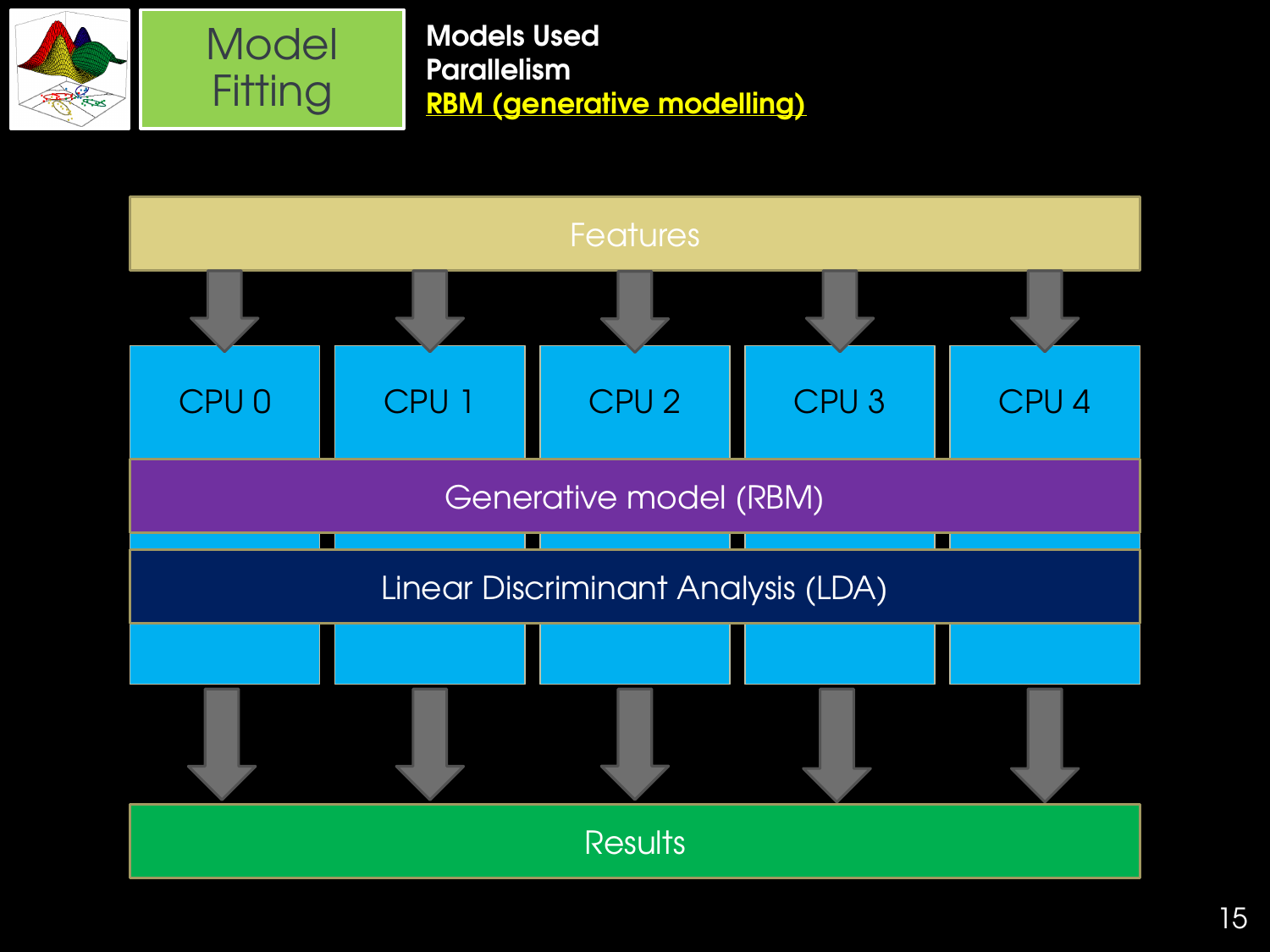

Model Fitting
Models Used
Parallelism
RBM (generative modelling)
Features

CPU 2

CPU 3

CPU 4

CPU 1

CPU 0

Generative model (RBM)
Linear Discriminant Analysis (LDA)

Results